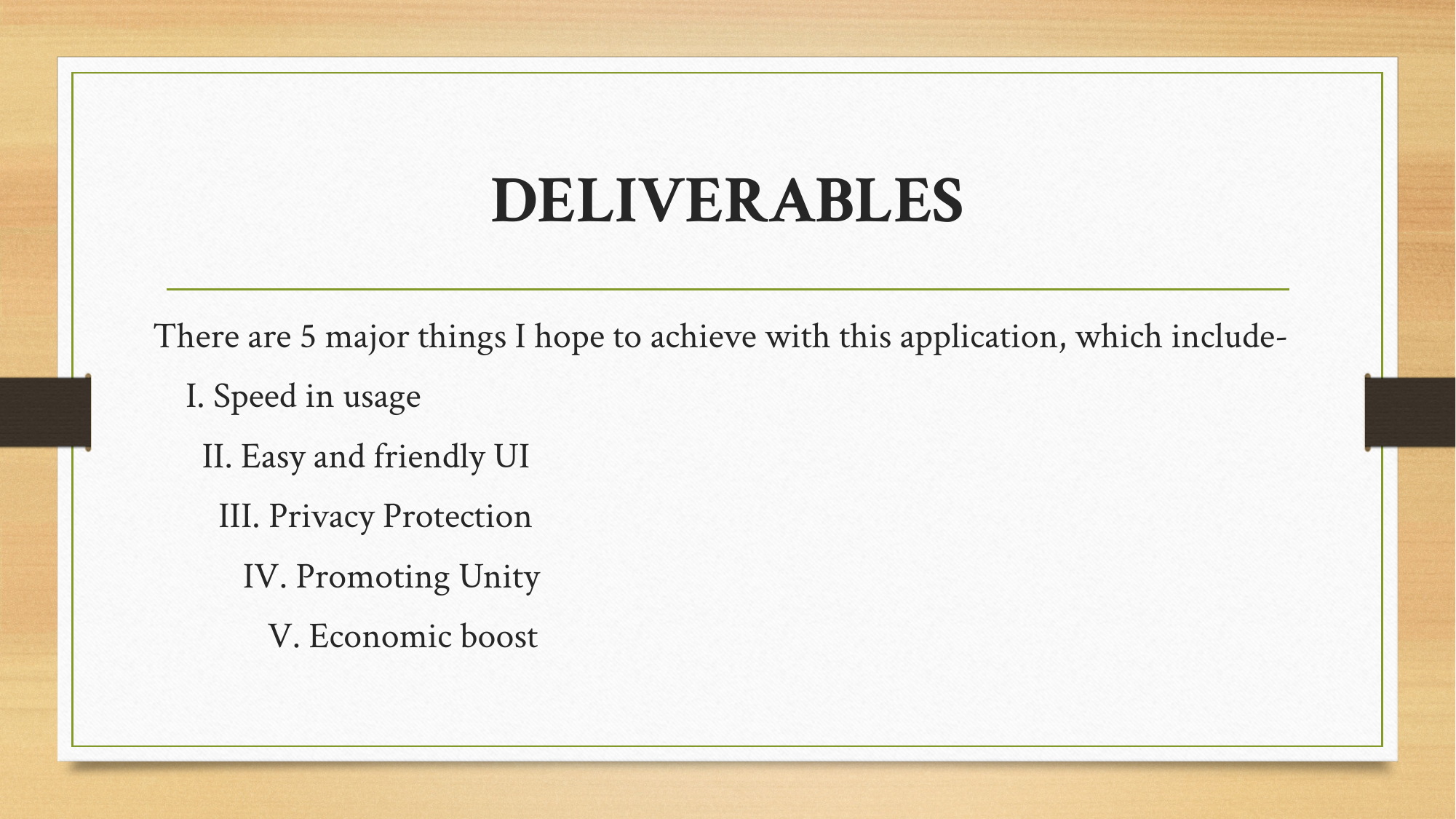

# DELIVERABLES
There are 5 major things I hope to achieve with this application, which include-
    I. Speed in usage
      II. Easy and friendly UI
        III. Privacy Protection
           IV. Promoting Unity
              V. Economic boost